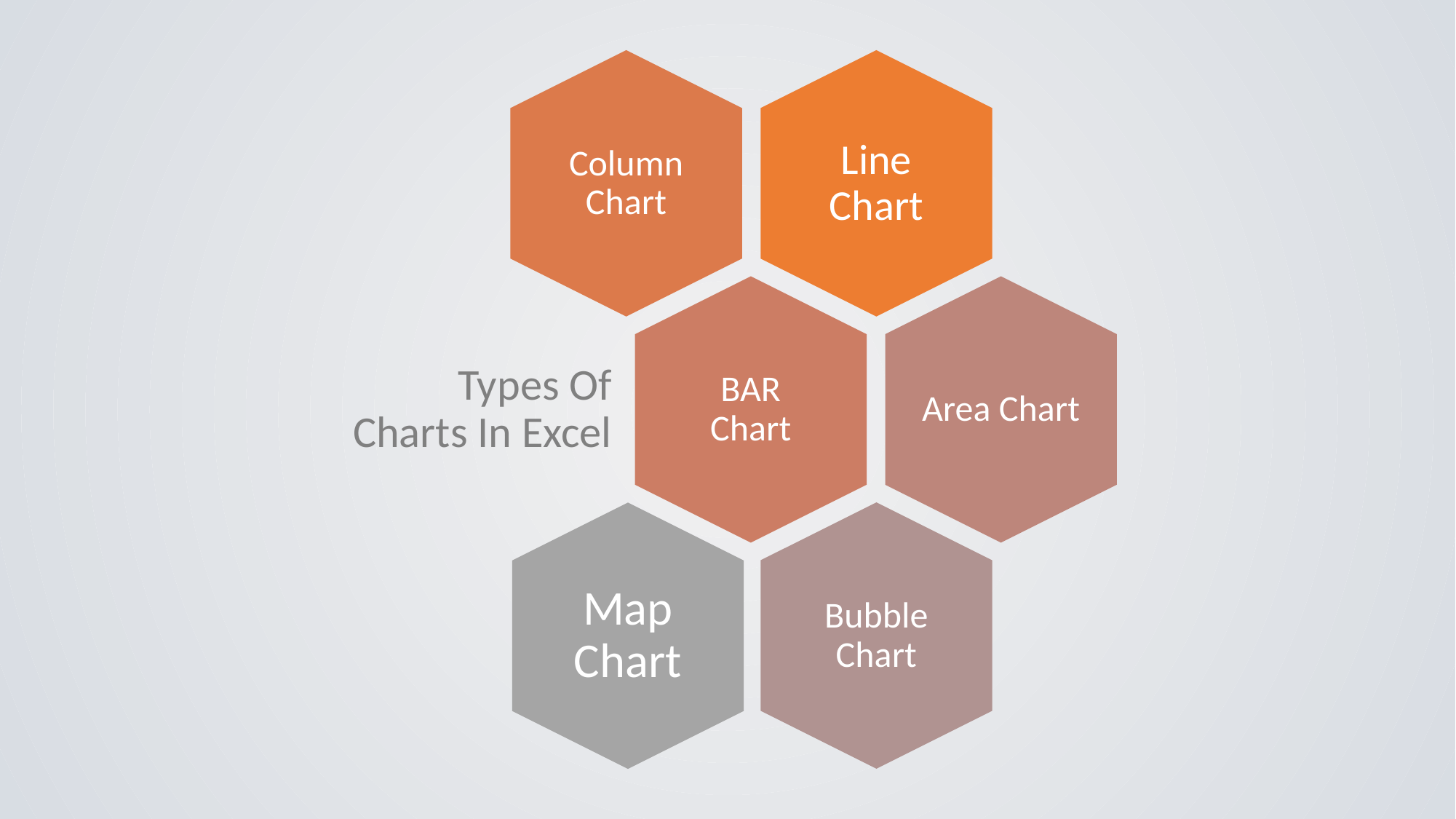

Line Chart
Column Chart
BAR Chart
Types Of Charts In Excel
Area Chart
Bubble Chart
Map Chart